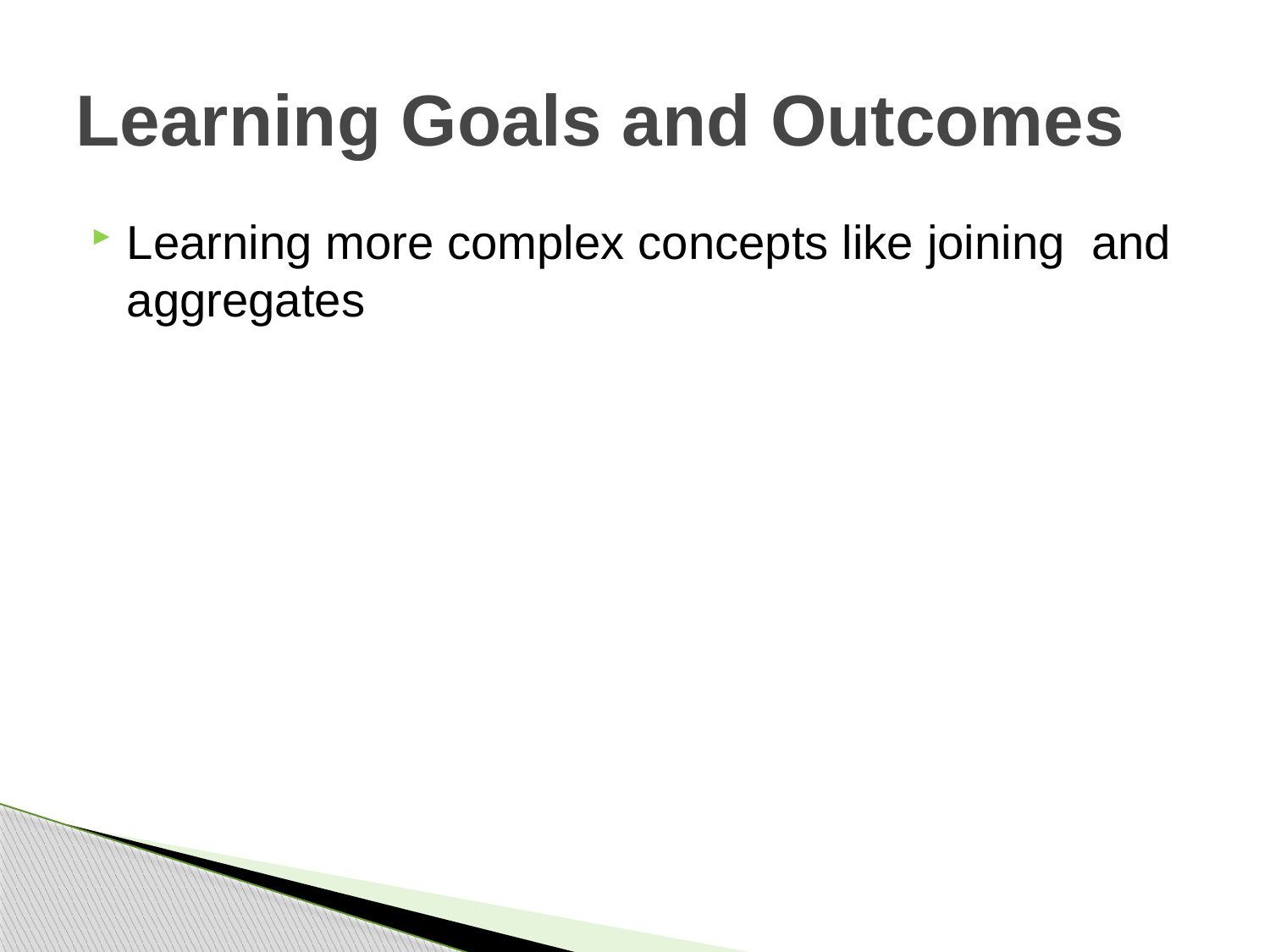

# Learning Goals and Outcomes
Learning more complex concepts like joining  and aggregates